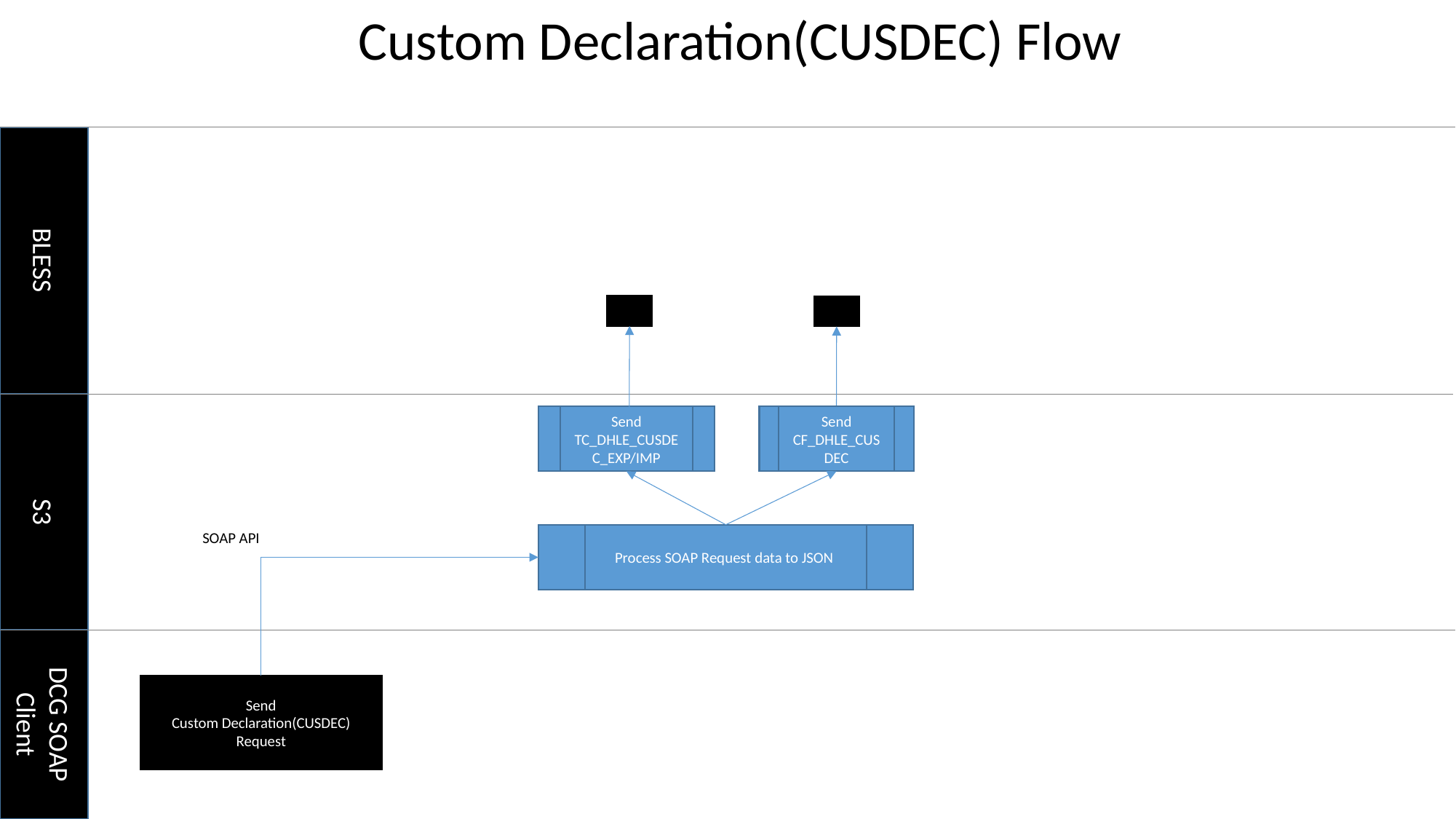

Custom Declaration(CUSDEC) Flow
BLESS
S3
DCG SOAP Client

Send TC_DHLE_CUSDEC_EXP/IMP
Send CF_DHLE_CUSDEC
SOAP API
Process SOAP Request data to JSON
Send
Custom Declaration(CUSDEC) Request